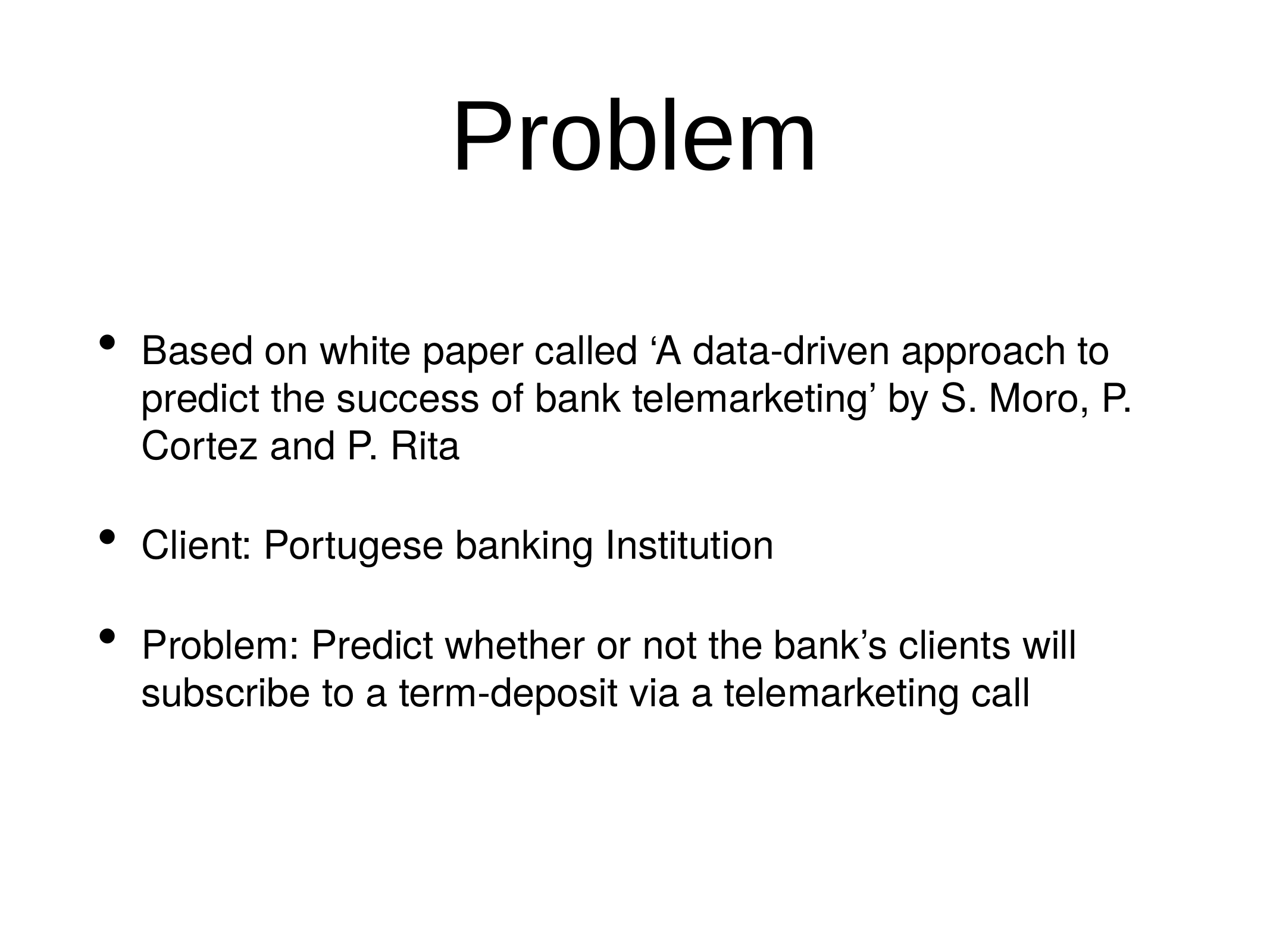

# Problem
Based on white paper called ‘A data-driven approach to predict the success of bank telemarketing’ by S. Moro, P. Cortez and P. Rita
Client: Portugese banking Institution
Problem: Predict whether or not the bank’s clients will subscribe to a term-deposit via a telemarketing call